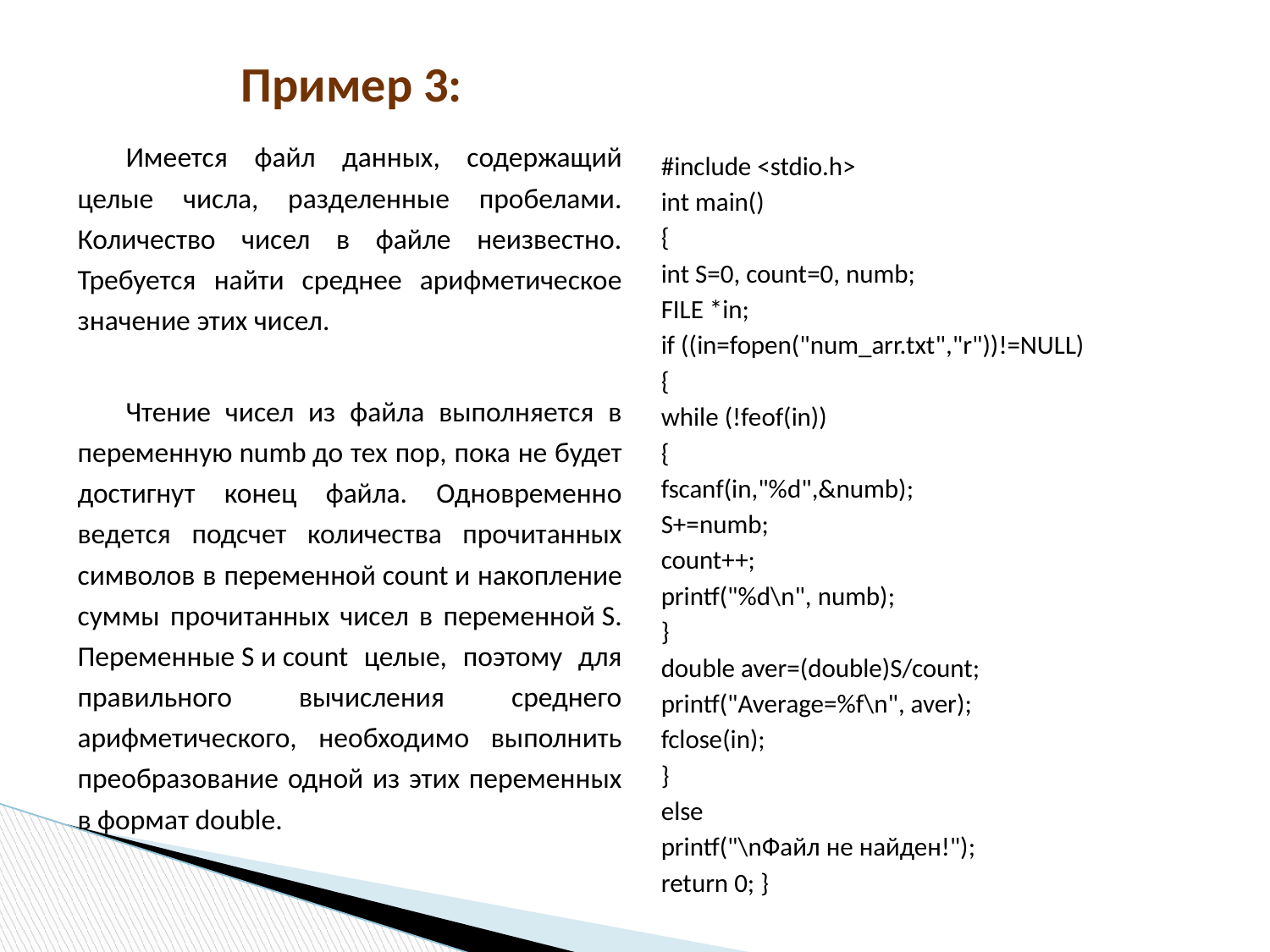

Пример 3:
Имеется файл данных, содержащий целые числа, разделенные пробелами. Количество чисел в файле неизвестно. Требуется найти среднее арифметическое значение этих чисел.

Чтение чисел из файла выполняется в переменную numb до тех пор, пока не будет достигнут конец файла. Одновременно ведется подсчет количества прочитанных символов в переменной count и накопление суммы прочитанных чисел в переменной S. Переменные S и count целые, поэтому для правильного вычисления среднего арифметического, необходимо выполнить преобразование одной из этих переменных в формат double.
#include <stdio.h>
int main()
{
int S=0, count=0, numb;
FILE *in;
if ((in=fopen("num_arr.txt","r"))!=NULL)
{
while (!feof(in))
{
fscanf(in,"%d",&numb);
S+=numb;
count++;
printf("%d\n", numb);
}
double aver=(double)S/count;
printf("Average=%f\n", aver);
fclose(in);
}
else
printf("\nФайл не найден!");
return 0; }